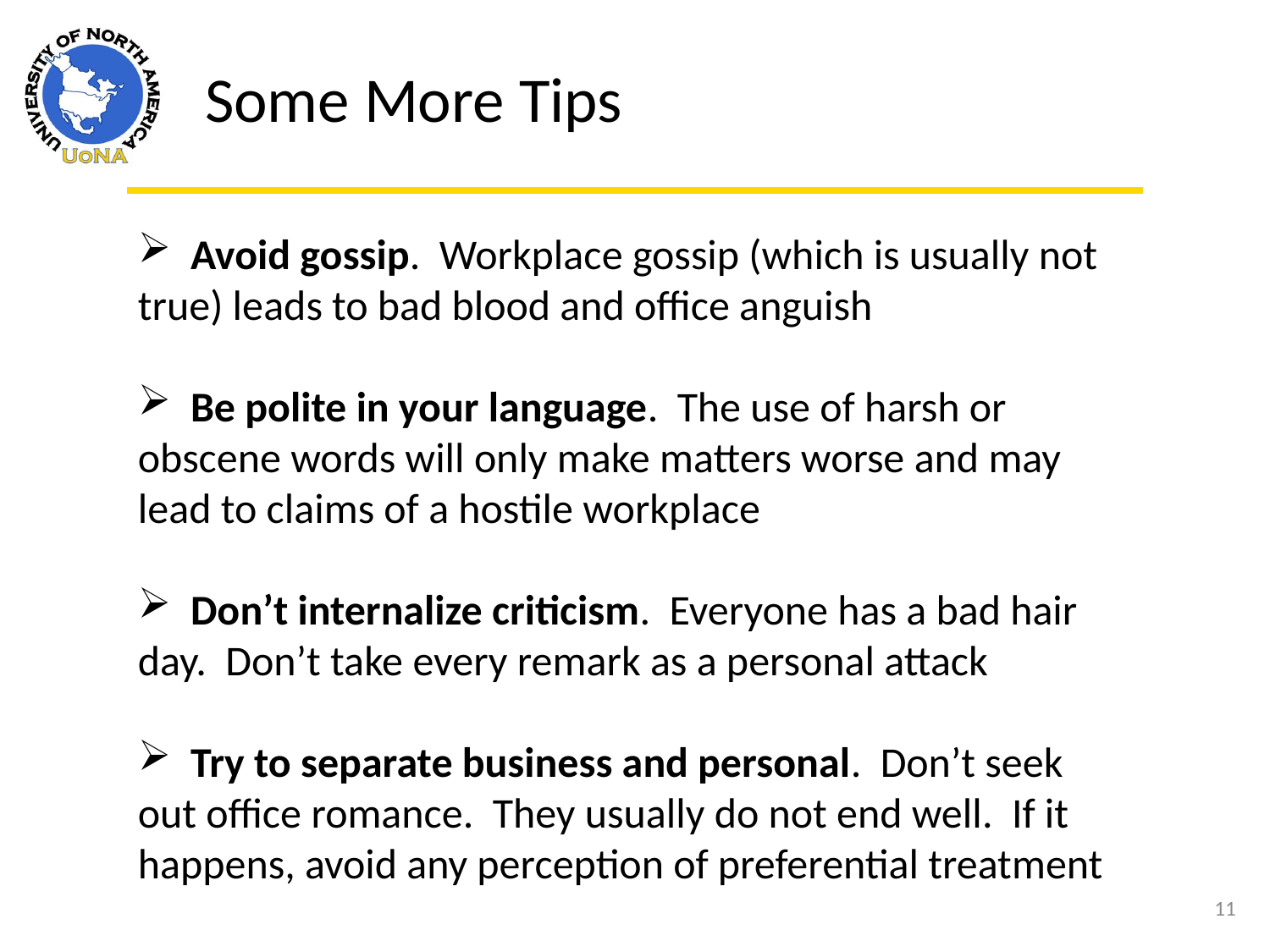

Some More Tips
  Avoid gossip.  Workplace gossip (which is usually not true) leads to bad blood and office anguish

  Be polite in your language.  The use of harsh or obscene words will only make matters worse and may lead to claims of a hostile workplace

  Don’t internalize criticism.  Everyone has a bad hair day.  Don’t take every remark as a personal attack

  Try to separate business and personal.  Don’t seek out office romance.  They usually do not end well.  If it happens, avoid any perception of preferential treatment
11